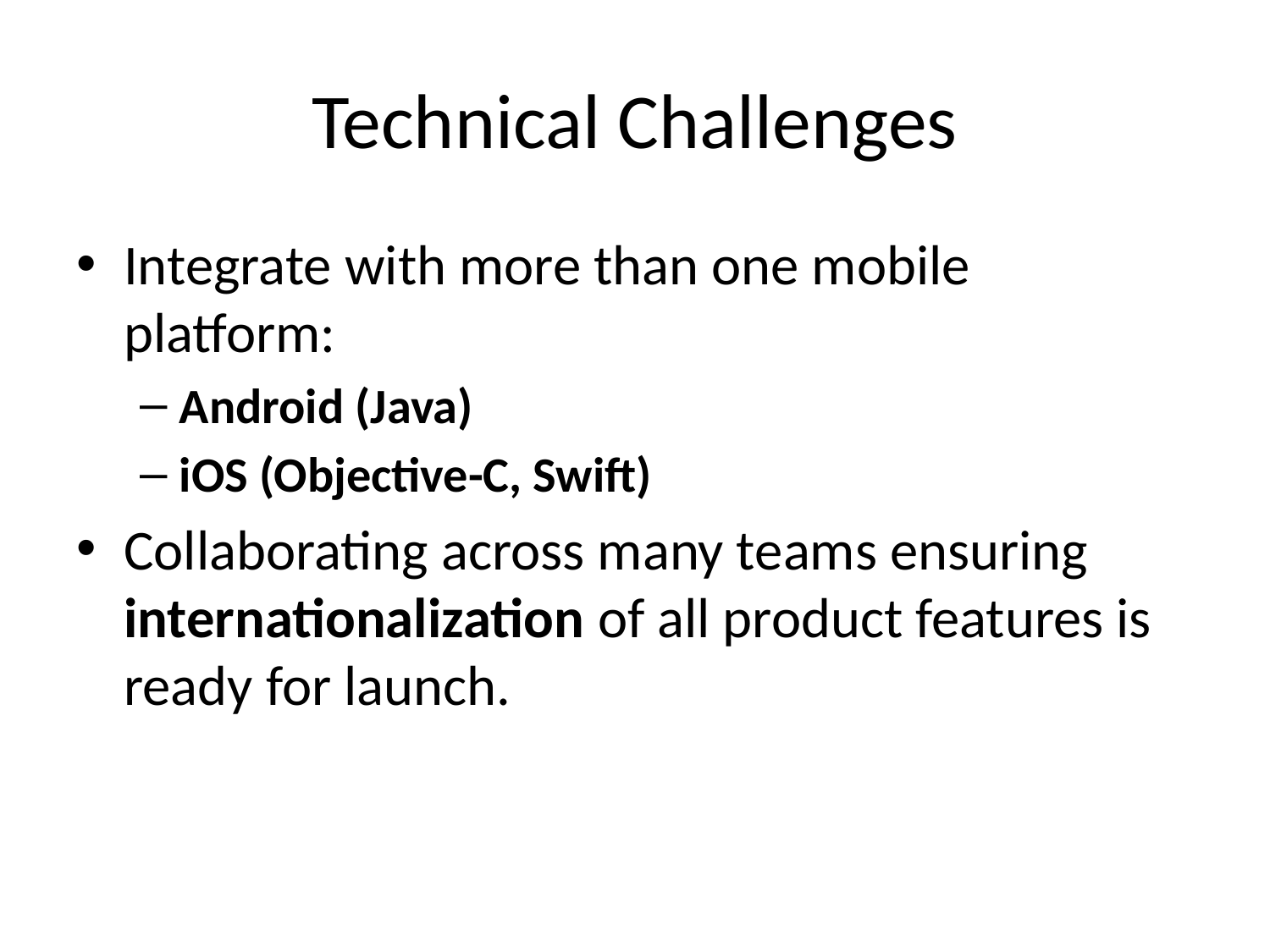

# Technical Challenges
Integrate with more than one mobile platform:
Android (Java)
iOS (Objective-C, Swift)
Collaborating across many teams ensuring internationalization of all product features is ready for launch.